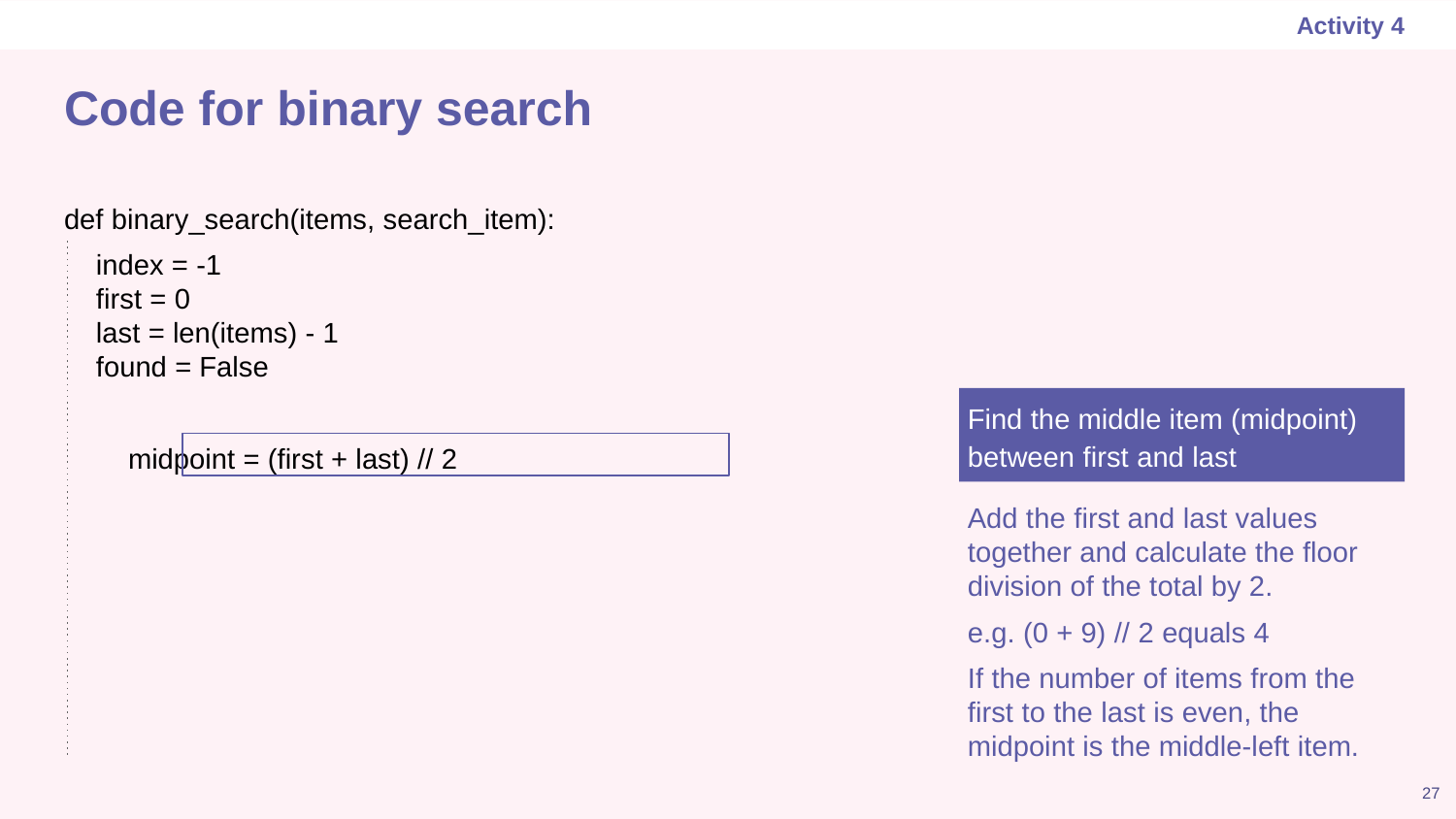

Activity 4
# Code for binary search
def binary_search(items, search_item):
    index = -1
    first = 0
    last = len(items) - 1
    found = False

        midpoint = (first + last) // 2

Find the middle item (midpoint) between first and last

Add the first and last values together and calculate the floor division of the total by 2.
e.g. (0 + 9) // 2 equals 4
If the number of items from the first to the last is even, the midpoint is the middle-left item.
27